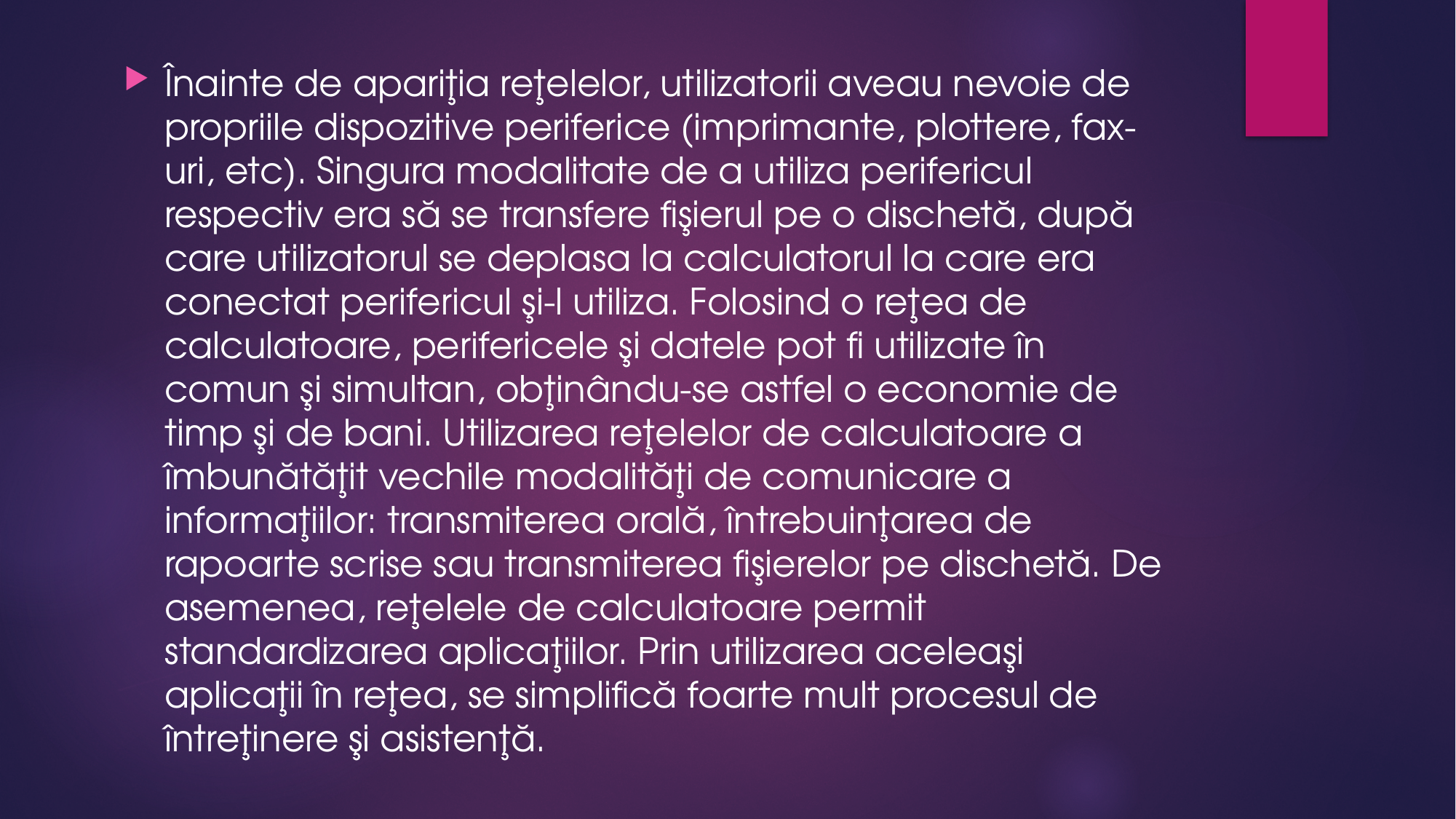

#
Înainte de apariţia reţelelor, utilizatorii aveau nevoie de propriile dispozitive periferice (imprimante, plottere, fax-uri, etc). Singura modalitate de a utiliza perifericul respectiv era să se transfere fişierul pe o dischetă, după care utilizatorul se deplasa la calculatorul la care era conectat perifericul şi-l utiliza. Folosind o reţea de calculatoare, perifericele şi datele pot fi utilizate în comun şi simultan, obţinându-se astfel o economie de timp şi de bani. Utilizarea reţelelor de calculatoare a îmbunătăţit vechile modalităţi de comunicare a informaţiilor: transmiterea orală, întrebuinţarea de rapoarte scrise sau transmiterea fişierelor pe dischetă. De asemenea, reţelele de calculatoare permit standardizarea aplicaţiilor. Prin utilizarea aceleaşi aplicaţii în reţea, se simplifică foarte mult procesul de întreţinere şi asistenţă.